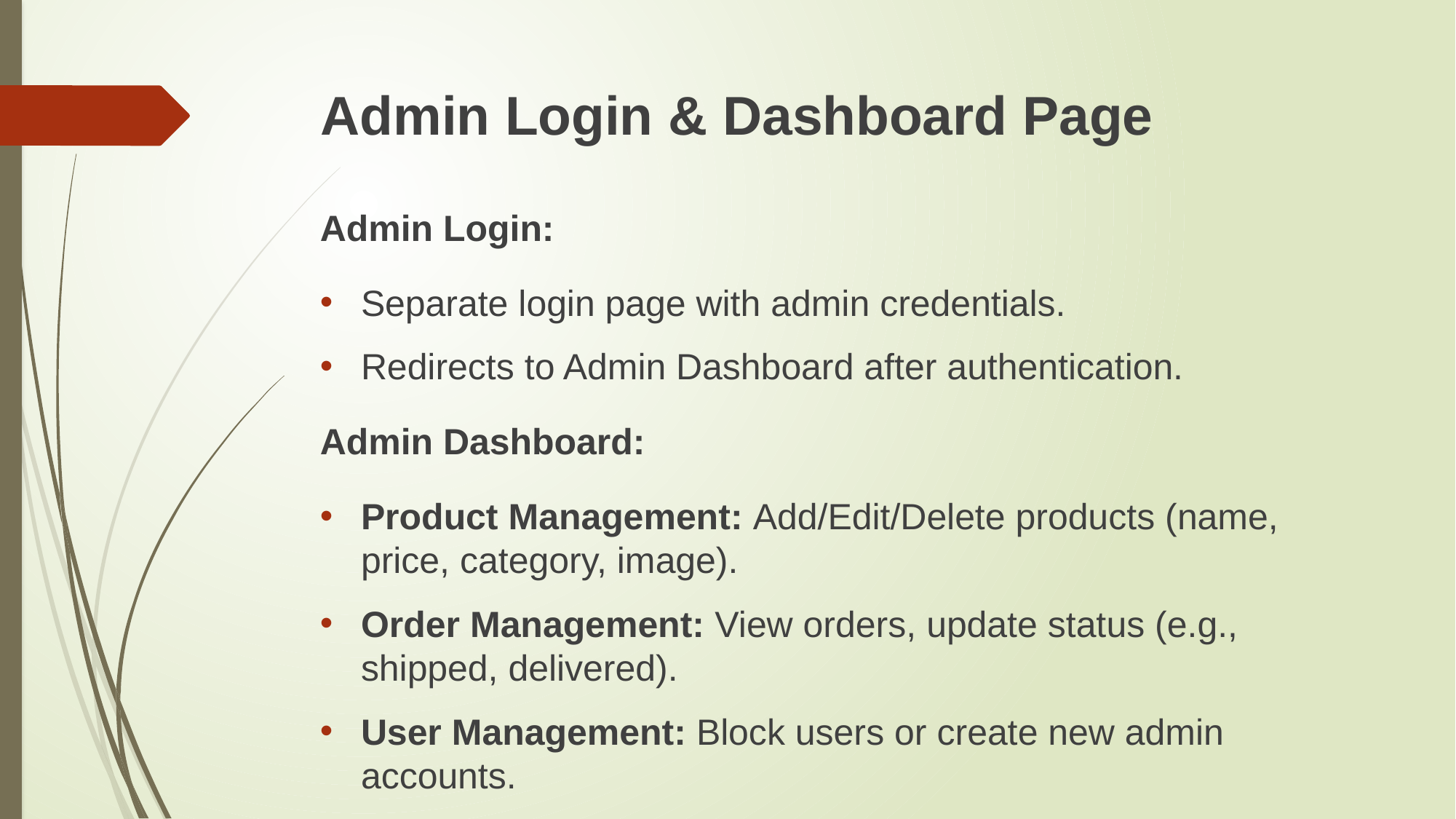

# Admin Login & Dashboard Page
Admin Login:
Separate login page with admin credentials.
Redirects to Admin Dashboard after authentication.
Admin Dashboard:
Product Management: Add/Edit/Delete products (name, price, category, image).
Order Management: View orders, update status (e.g., shipped, delivered).
User Management: Block users or create new admin accounts.